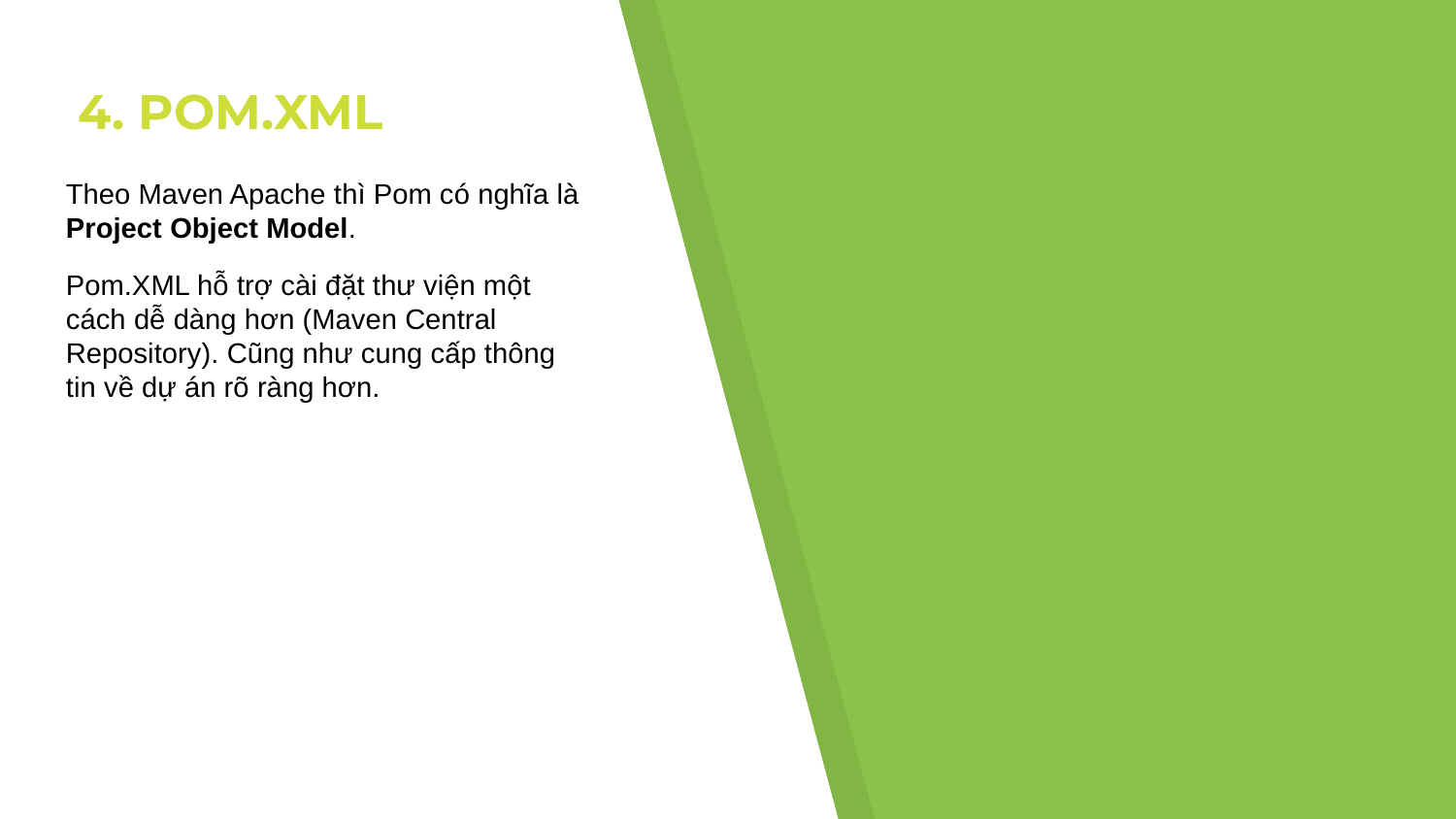

# 4. POM.XML
Theo Maven Apache thì Pom có nghĩa là Project Object Model.
Pom.XML hỗ trợ cài đặt thư viện một cách dễ dàng hơn (Maven Central Repository). Cũng như cung cấp thông tin về dự án rõ ràng hơn.
18